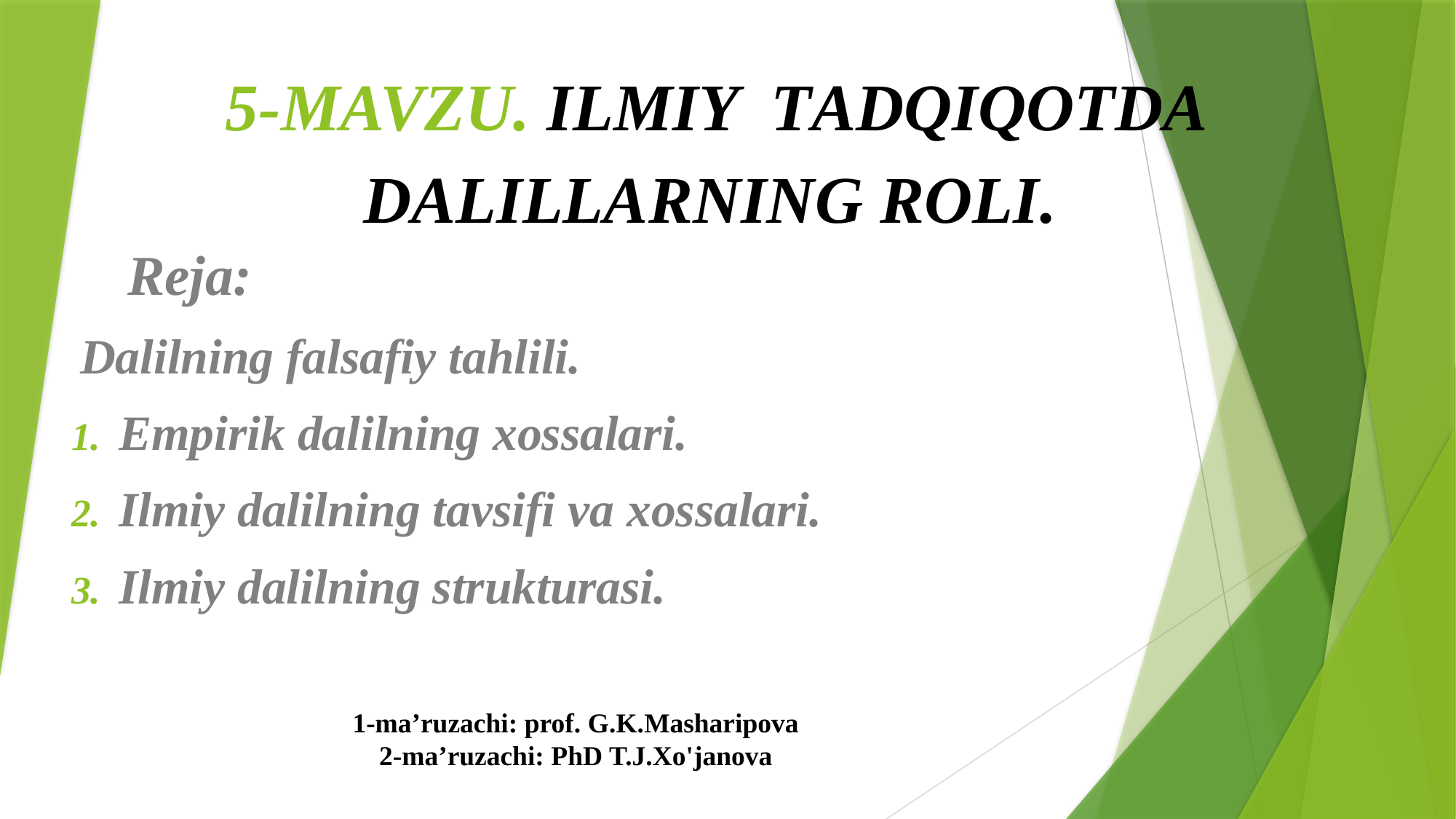

# 5-MAVZU. ILMIY  TАDQIQОTDА DАLILLАRNING RОLI.

    Reja:
 Dalilning falsafiy tahlili.
Empirik dalilning xossalari.
Ilmiy dalilning tavsifi va xossalari.
Ilmiy dalilning strukturasi.

1-ma’ruzachi: prof. G.K.Masharipova
2-ma’ruzachi: PhD T.J.Xo'janova